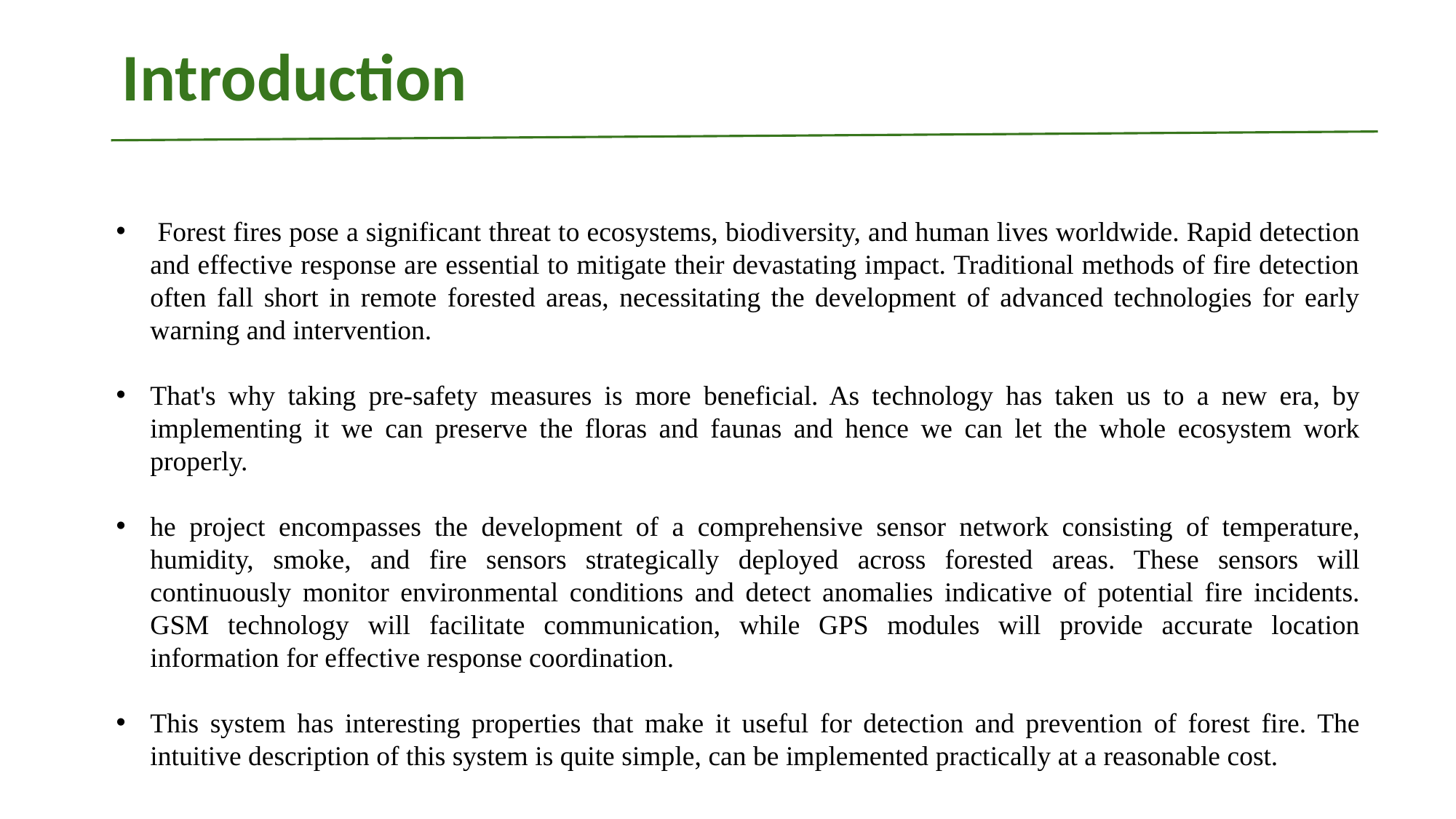

# Introduction
 Forest fires pose a significant threat to ecosystems, biodiversity, and human lives worldwide. Rapid detection and effective response are essential to mitigate their devastating impact. Traditional methods of fire detection often fall short in remote forested areas, necessitating the development of advanced technologies for early warning and intervention.

That's why taking pre-safety measures is more beneficial. As technology has taken us to a new era, by implementing it we can preserve the floras and faunas and hence we can let the whole ecosystem work properly.

he project encompasses the development of a comprehensive sensor network consisting of temperature, humidity, smoke, and fire sensors strategically deployed across forested areas. These sensors will continuously monitor environmental conditions and detect anomalies indicative of potential fire incidents. GSM technology will facilitate communication, while GPS modules will provide accurate location information for effective response coordination.

This system has interesting properties that make it useful for detection and prevention of forest fire. The intuitive description of this system is quite simple, can be implemented practically at a reasonable cost.